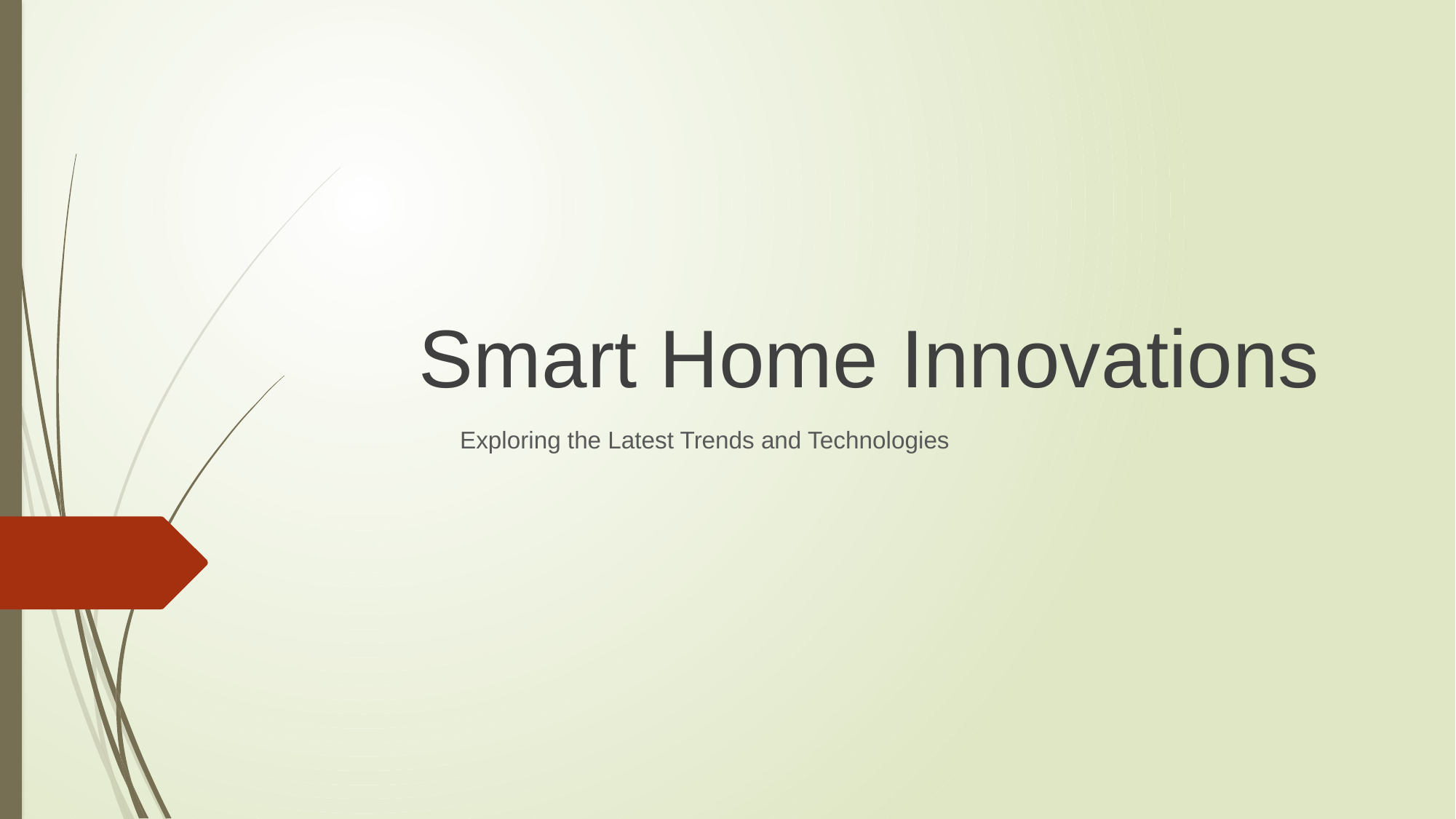

# Smart Home Innovations
Exploring the Latest Trends and Technologies